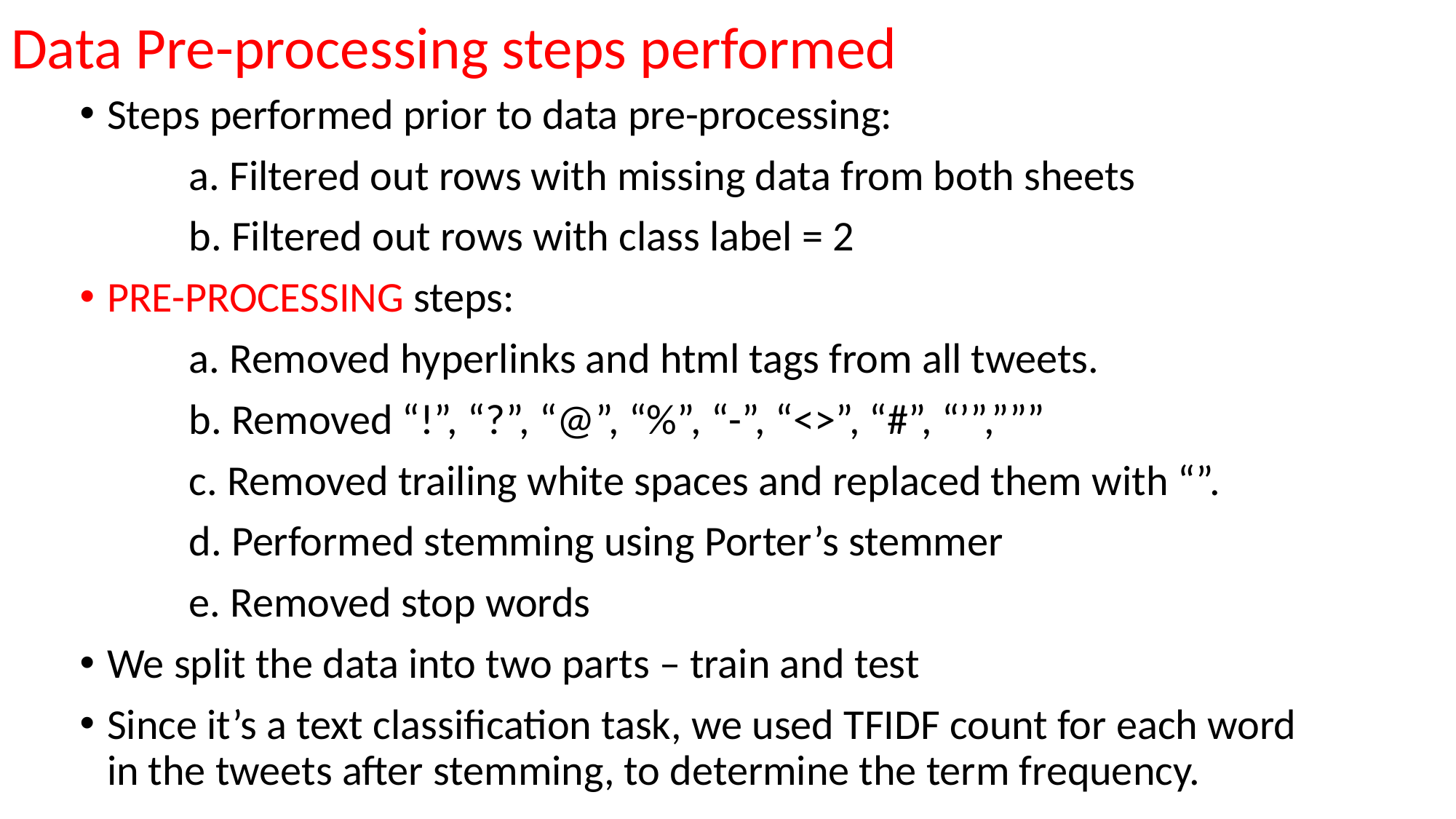

# Data Pre-processing steps performed
Steps performed prior to data pre-processing:
	a. Filtered out rows with missing data from both sheets
	b. Filtered out rows with class label = 2
PRE-PROCESSING steps:
	a. Removed hyperlinks and html tags from all tweets.
	b. Removed “!”, “?”, “@”, “%”, “-”, “<>”, “#”, “’”,”””
	c. Removed trailing white spaces and replaced them with “”.
	d. Performed stemming using Porter’s stemmer
	e. Removed stop words
We split the data into two parts – train and test
Since it’s a text classification task, we used TFIDF count for each word in the tweets after stemming, to determine the term frequency.